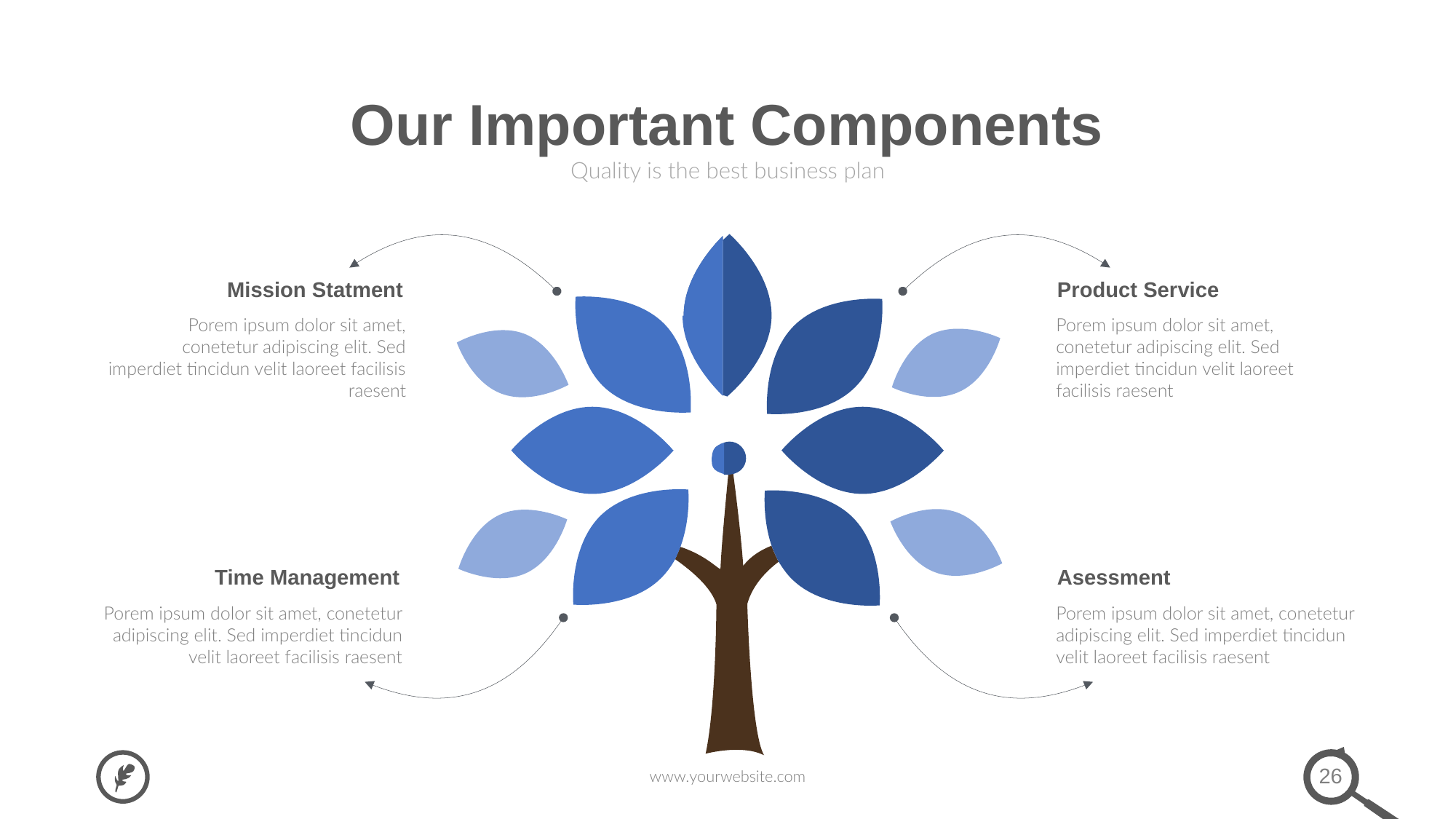

Our Important Components
Quality is the best business plan

Mission Statment
Porem ipsum dolor sit amet, conetetur adipiscing elit. Sed imperdiet tincidun velit laoreet facilisis raesent
Product Service
Porem ipsum dolor sit amet, conetetur adipiscing elit. Sed imperdiet tincidun velit laoreet facilisis raesent

Time Management
Porem ipsum dolor sit amet, conetetur adipiscing elit. Sed imperdiet tincidun velit laoreet facilisis raesent
Asessment
Porem ipsum dolor sit amet, conetetur adipiscing elit. Sed imperdiet tincidun velit laoreet facilisis raesent

26

www.yourwebsite.com